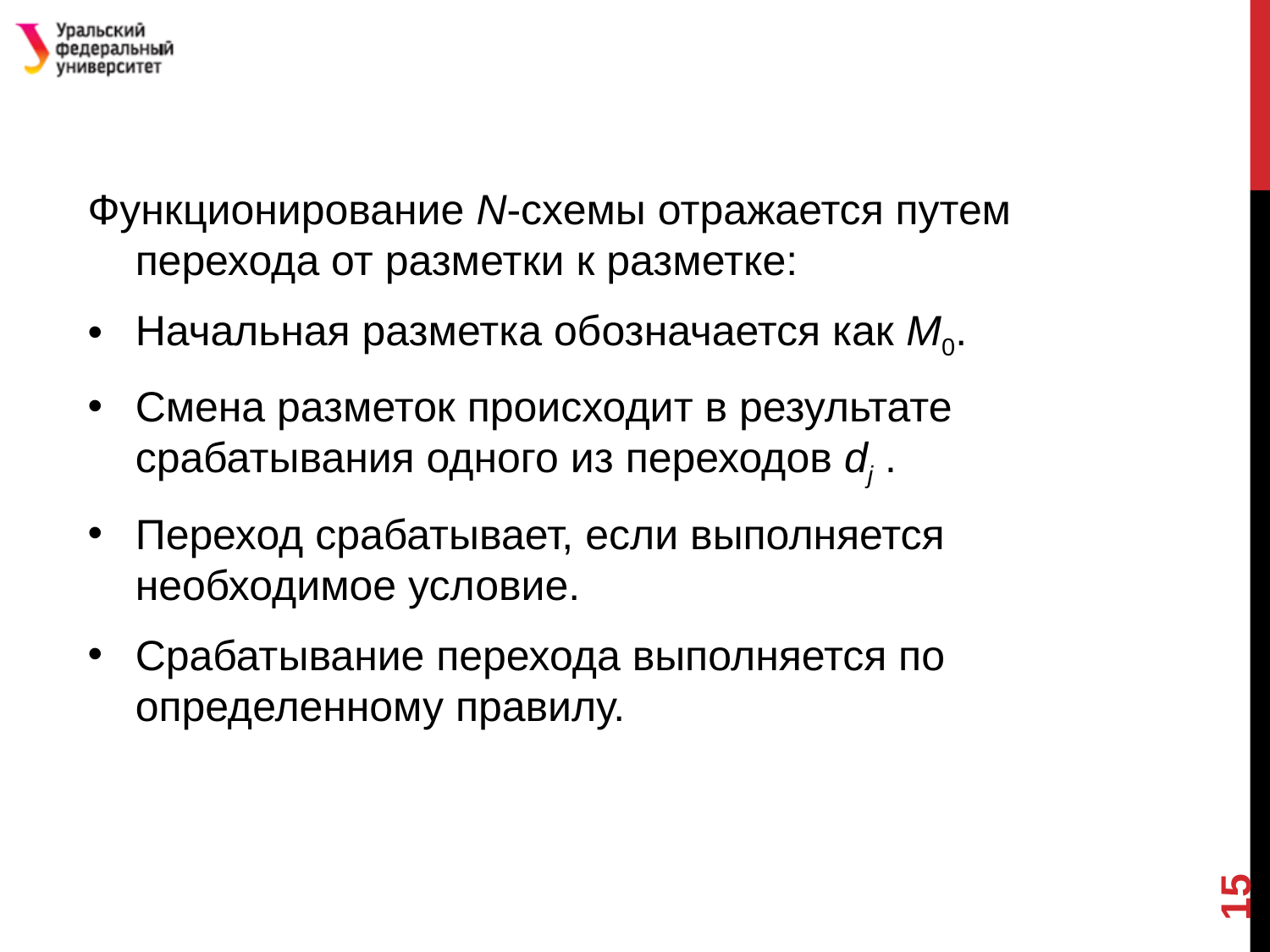

#
Функционирование N-схемы отражается путем перехода от разметки к разметке:
Начальная разметка обозначается как М0.
Смена разметок происходит в результате срабатывания одного из переходов dj .
Переход срабатывает, если выполняется необходимое условие.
Срабатывание перехода выполняется по определенному правилу.
15